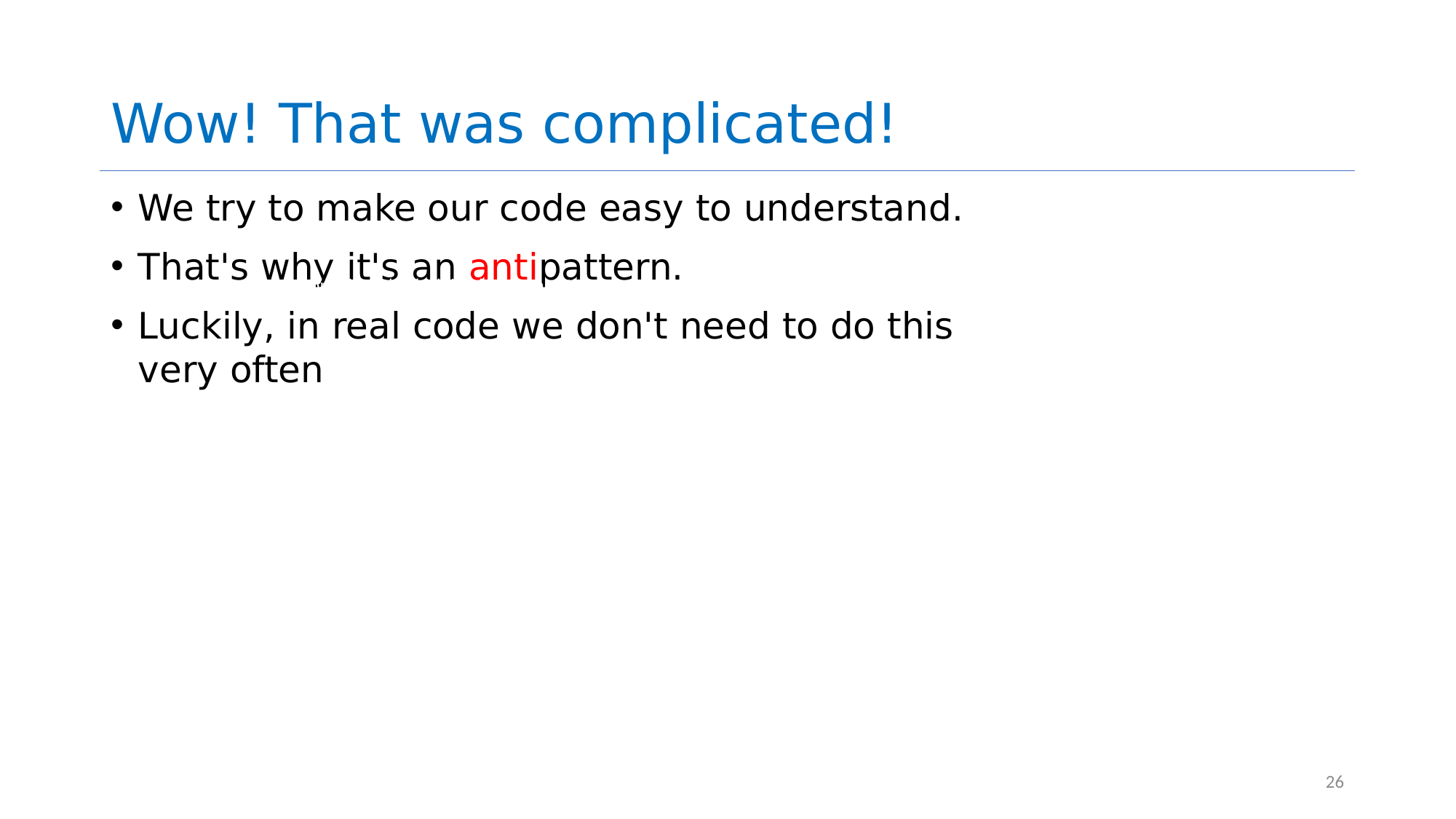

# Wow! That was complicated!
We try to make our code easy to understand.
That's why it's an antipattern.
Luckily, in real code we don't need to do this very often

is complicated (which is why it's an antipattern).  Here's what happened:
26